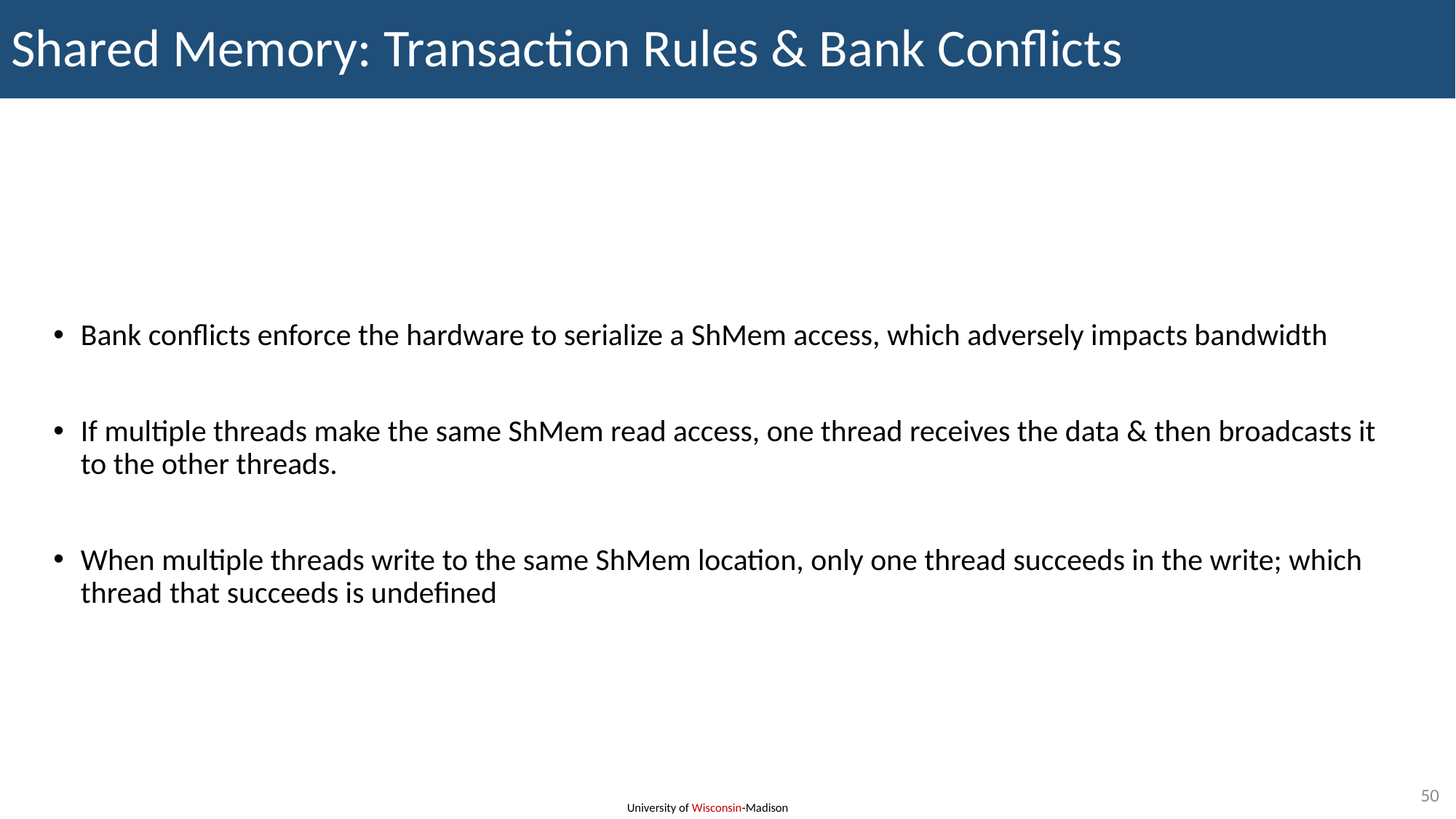

# Shared Memory: Transaction Rules & Bank Conflicts

Bank conflicts enforce the hardware to serialize a ShMem access, which adversely impacts bandwidth

If multiple threads make the same ShMem read access, one thread receives the data & then broadcasts it to the other threads.

When multiple threads write to the same ShMem location, only one thread succeeds in the write; which thread that succeeds is undefined
50